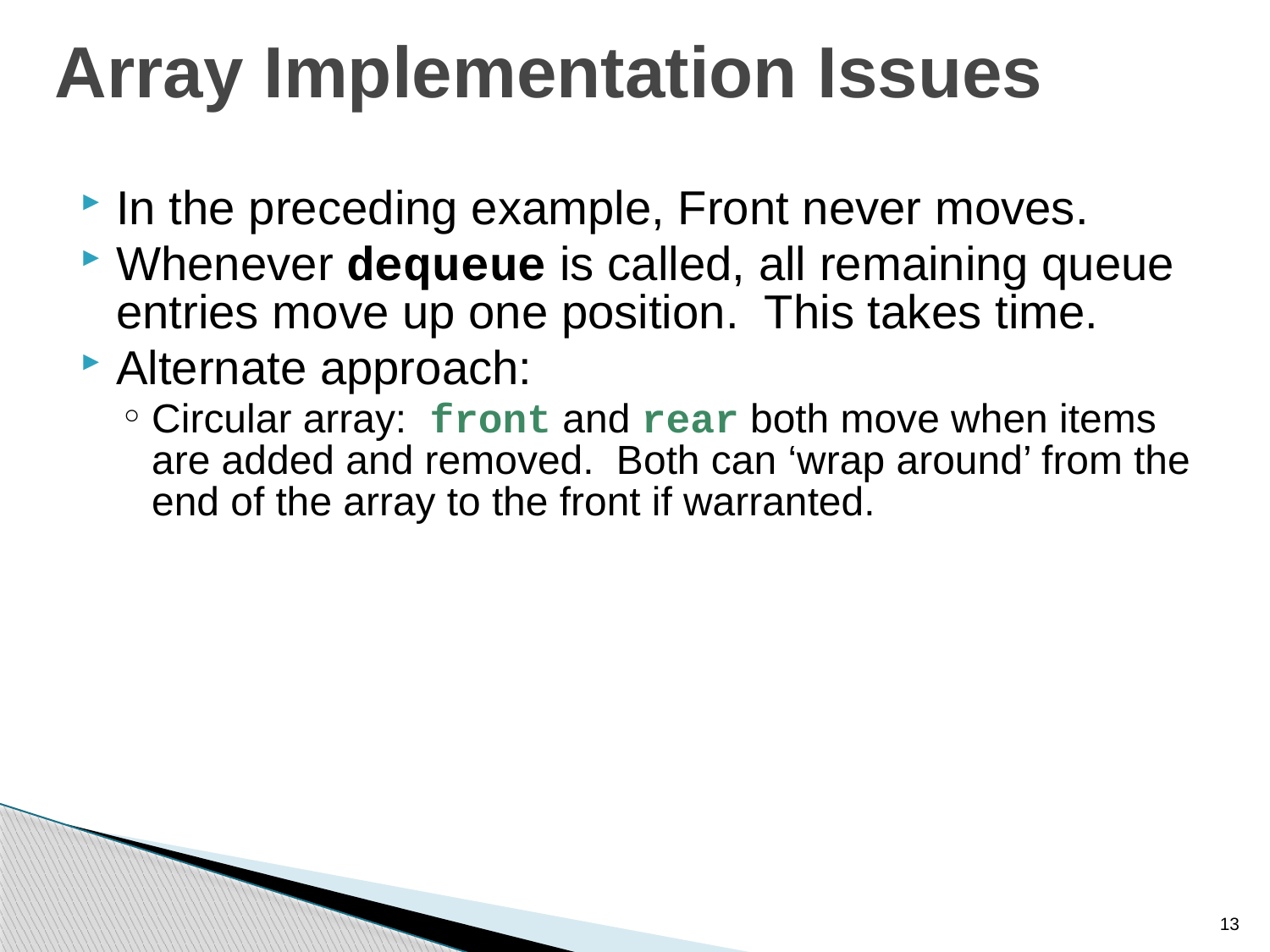

# Array Implementation Issues
In the preceding example, Front never moves.
Whenever dequeue is called, all remaining queue entries move up one position.  This takes time.
Alternate approach:
Circular array:  front and rear both move when items are added and removed.  Both can ‘wrap around’ from the end of the array to the front if warranted.
13